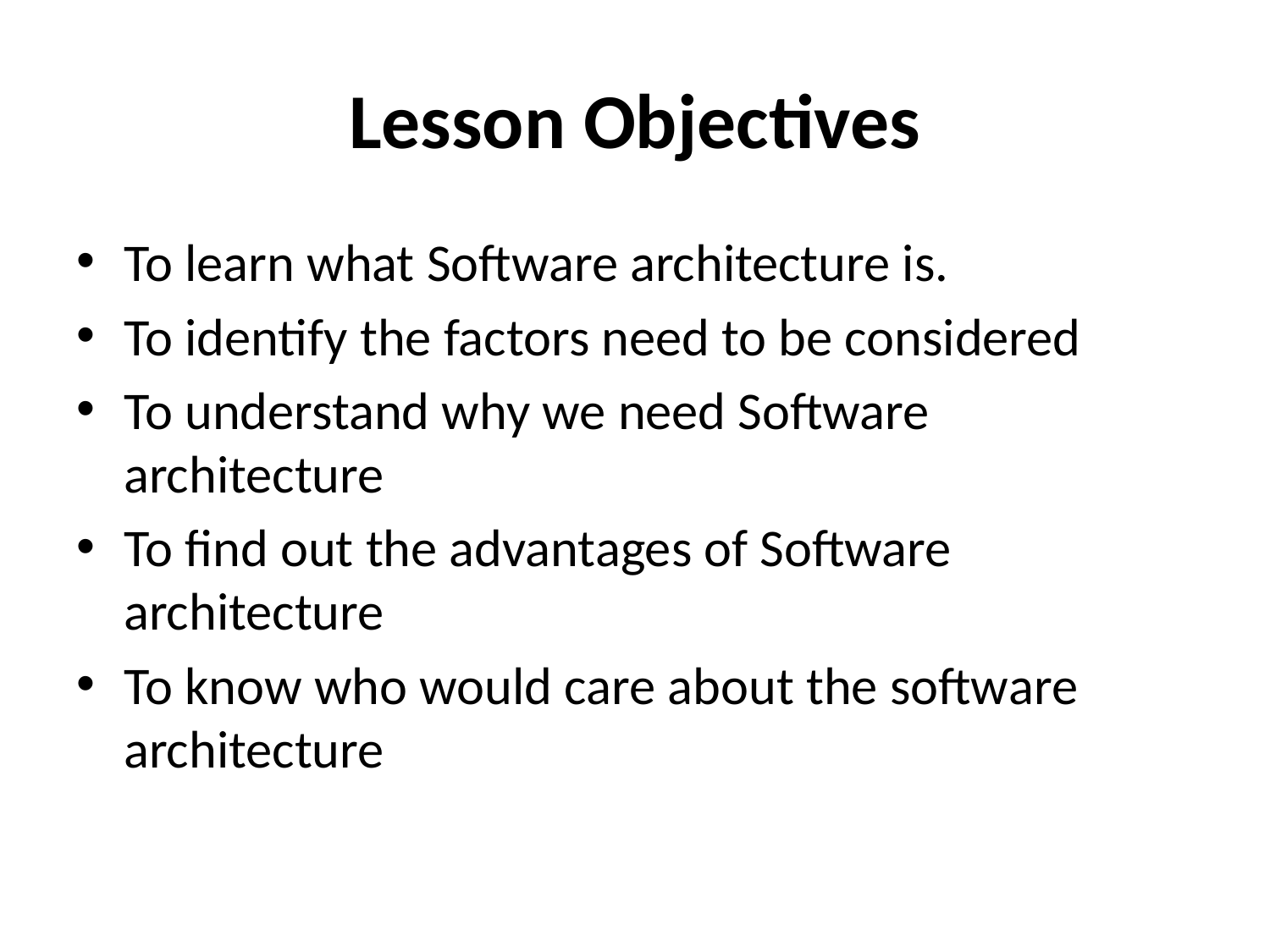

# Lesson Objectives
To learn what Software architecture is.
To identify the factors need to be considered
To understand why we need Software architecture
To find out the advantages of Software architecture
To know who would care about the software architecture